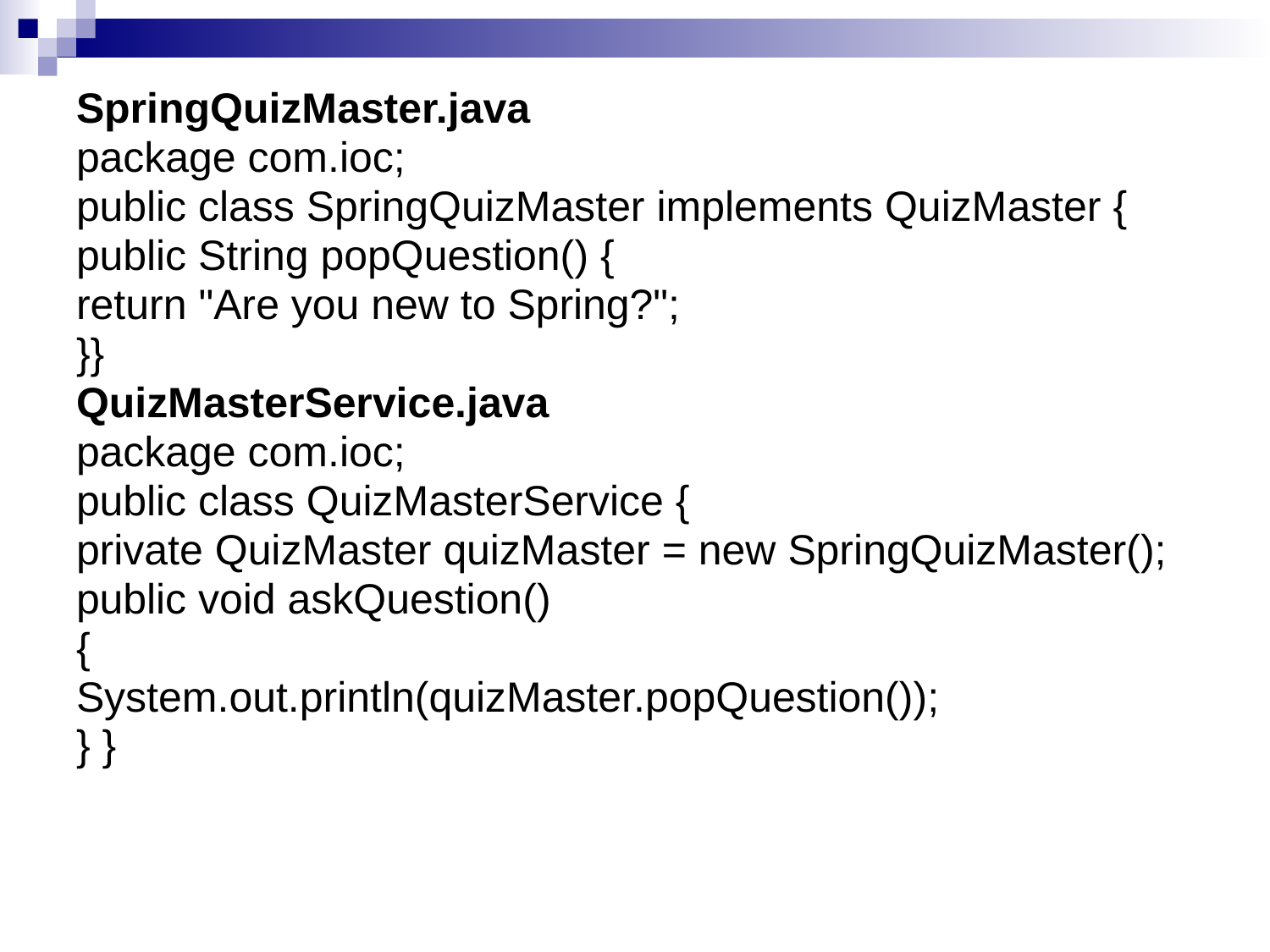

SpringQuizMaster.java
package com.ioc;
public class SpringQuizMaster implements QuizMaster {
public String popQuestion() {
return "Are you new to Spring?";
}}
QuizMasterService.java
package com.ioc;
public class QuizMasterService {
private QuizMaster quizMaster = new SpringQuizMaster();
public void askQuestion()
{
System.out.println(quizMaster.popQuestion());
} }